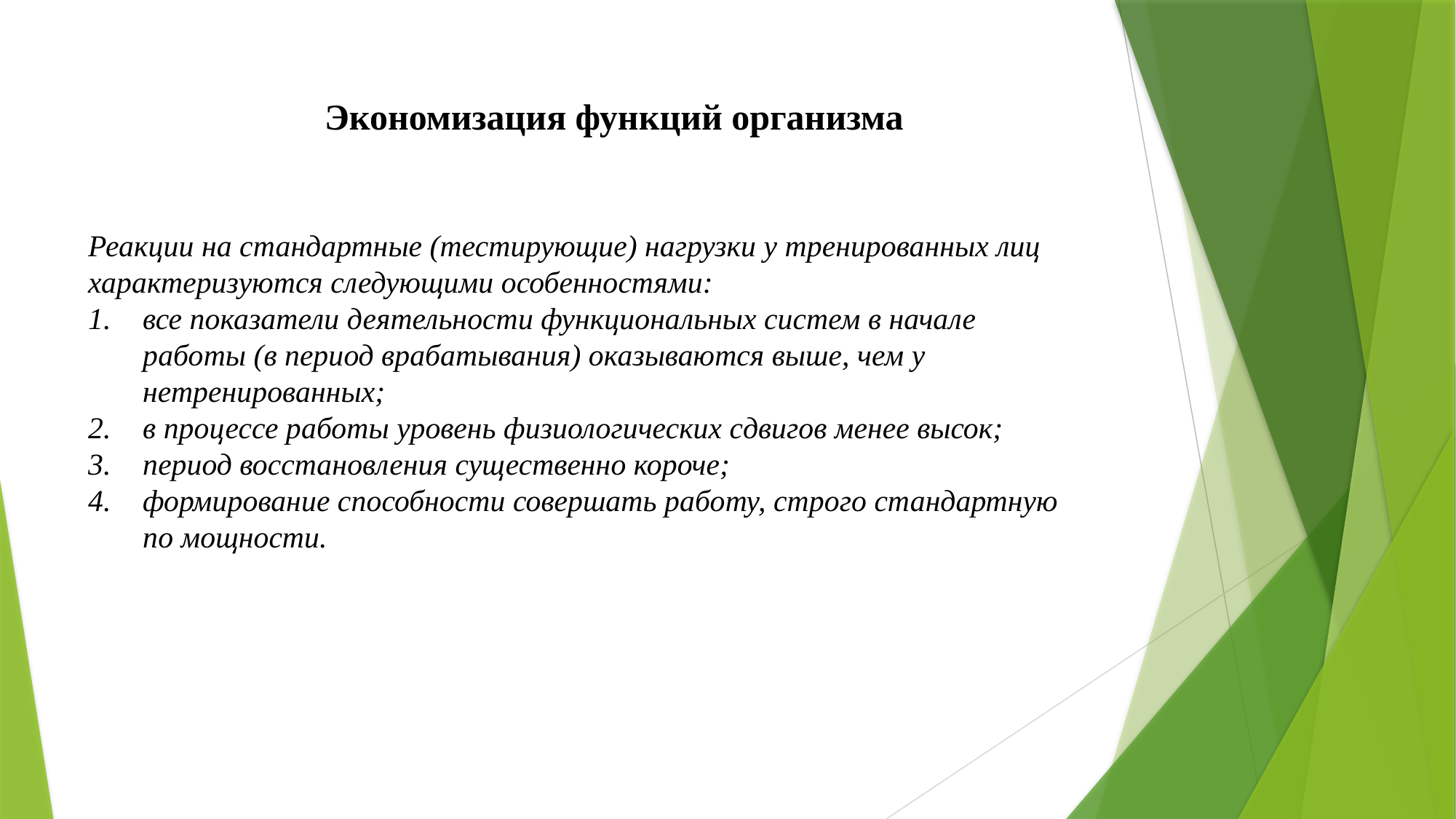

Экономизация функций организма
Реакции на стандартные (тестирующие) нагрузки у тренированных лиц характеризуются следующими особенностями:
все показатели деятельности функциональных систем в начале работы (в период врабатывания) оказываются выше, чем у нетренированных;
в процессе работы уровень физиологических сдвигов менее высок;
период восстановления существенно короче;
формирование способности совершать работу, строго стандартную по мощности.